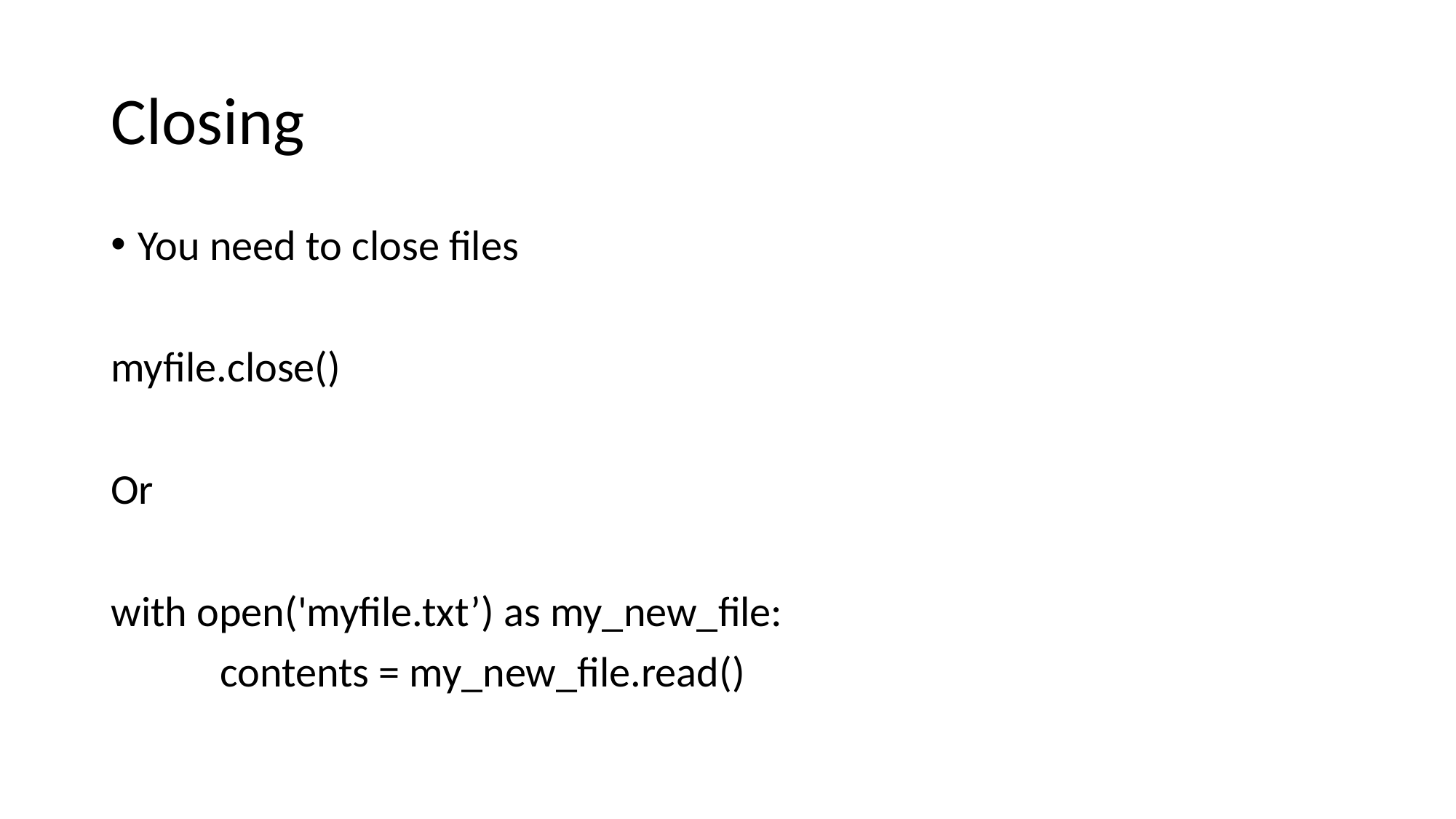

# Closing
You need to close files

myfile.close()

Or

with open('myfile.txt’) as my_new_file:
	contents = my_new_file.read()